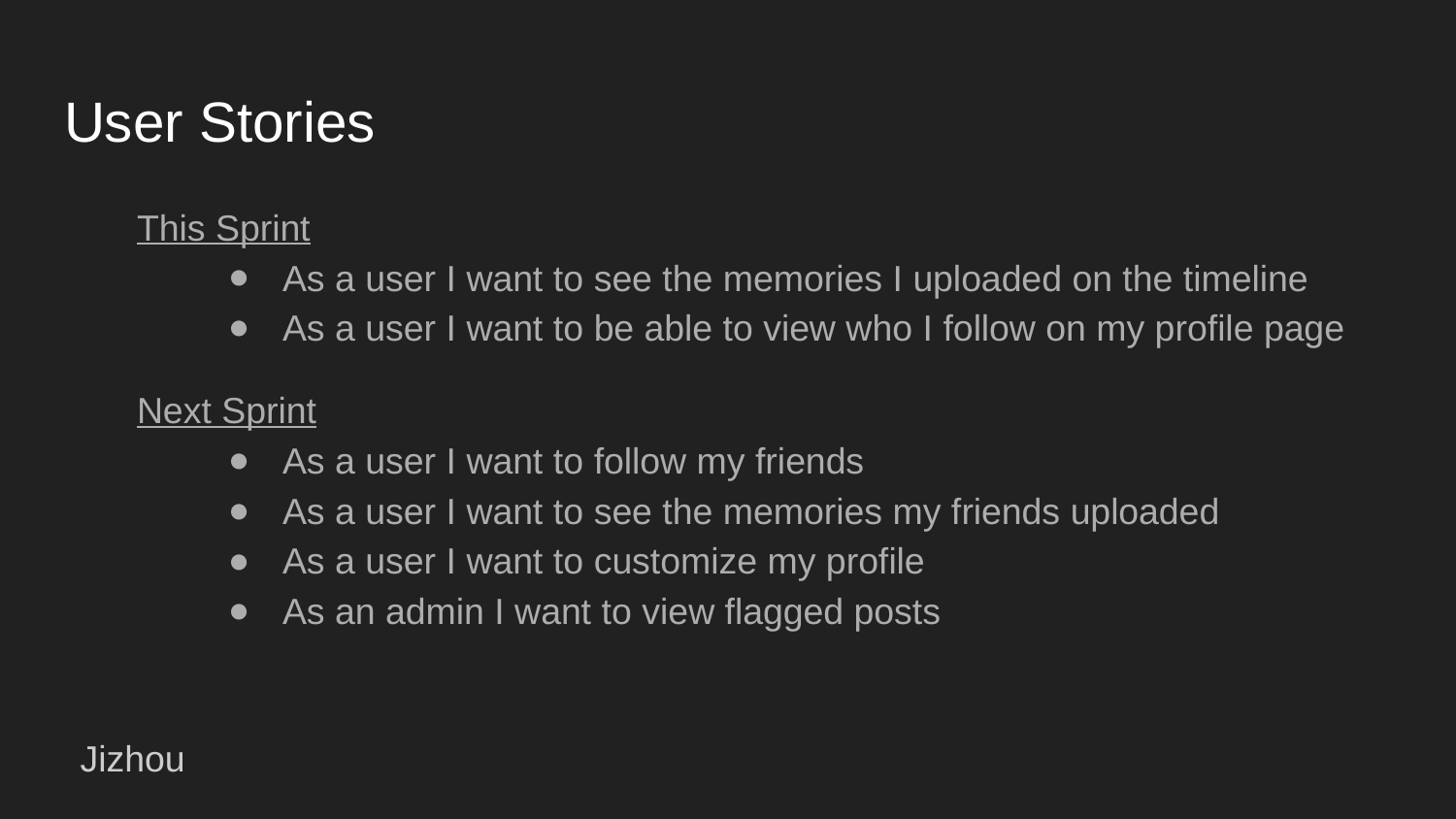

# User Stories
This Sprint
As a user I want to see the memories I uploaded on the timeline
As a user I want to be able to view who I follow on my profile page
Next Sprint
As a user I want to follow my friends
As a user I want to see the memories my friends uploaded
As a user I want to customize my profile
As an admin I want to view flagged posts

Jizhou